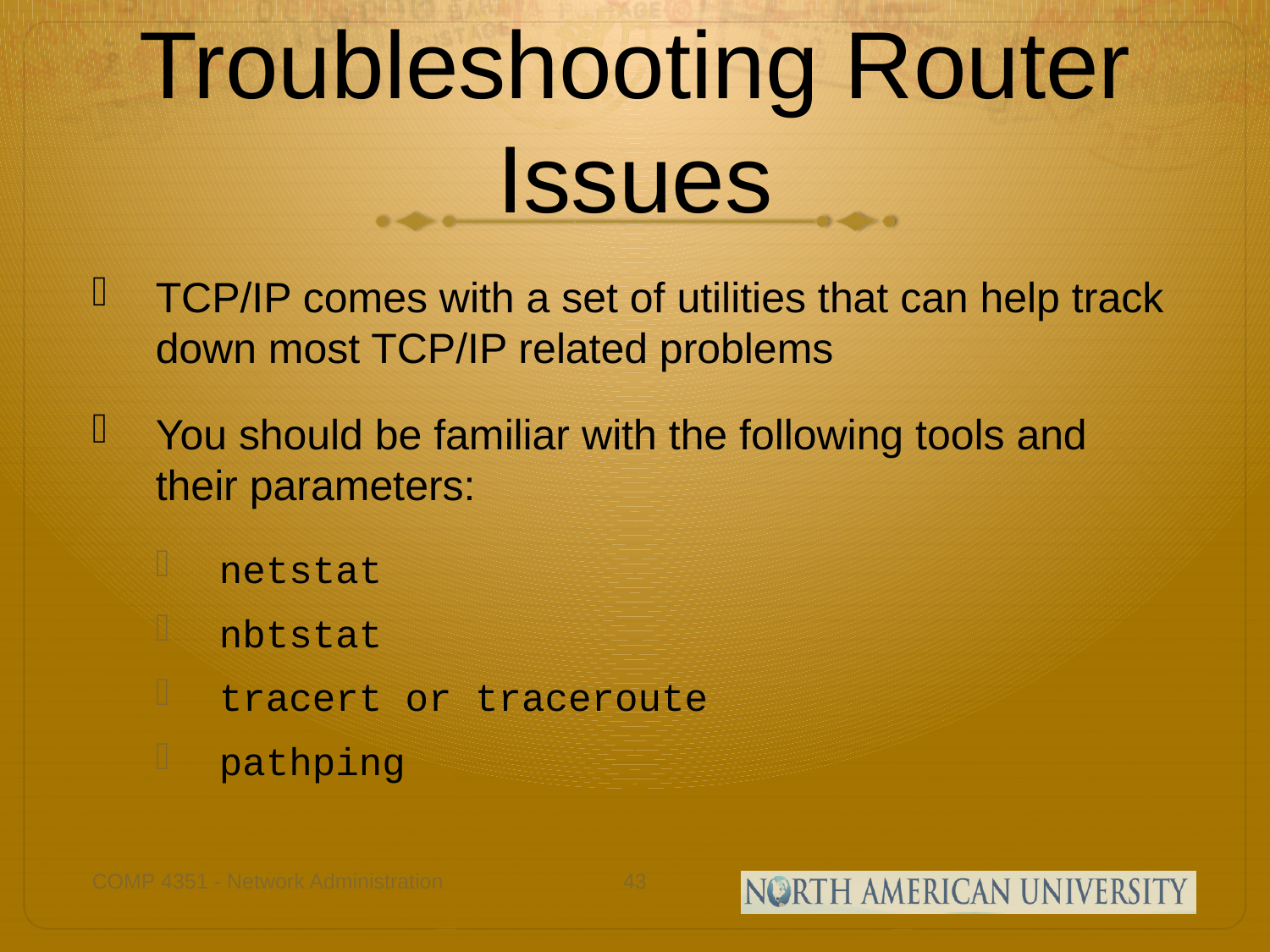

# Troubleshooting Router Issues
TCP/IP comes with a set of utilities that can help track down most TCP/IP related problems
You should be familiar with the following tools and their parameters:
netstat
nbtstat
tracert or traceroute
pathping

COMP 4351 - Network Administration
43